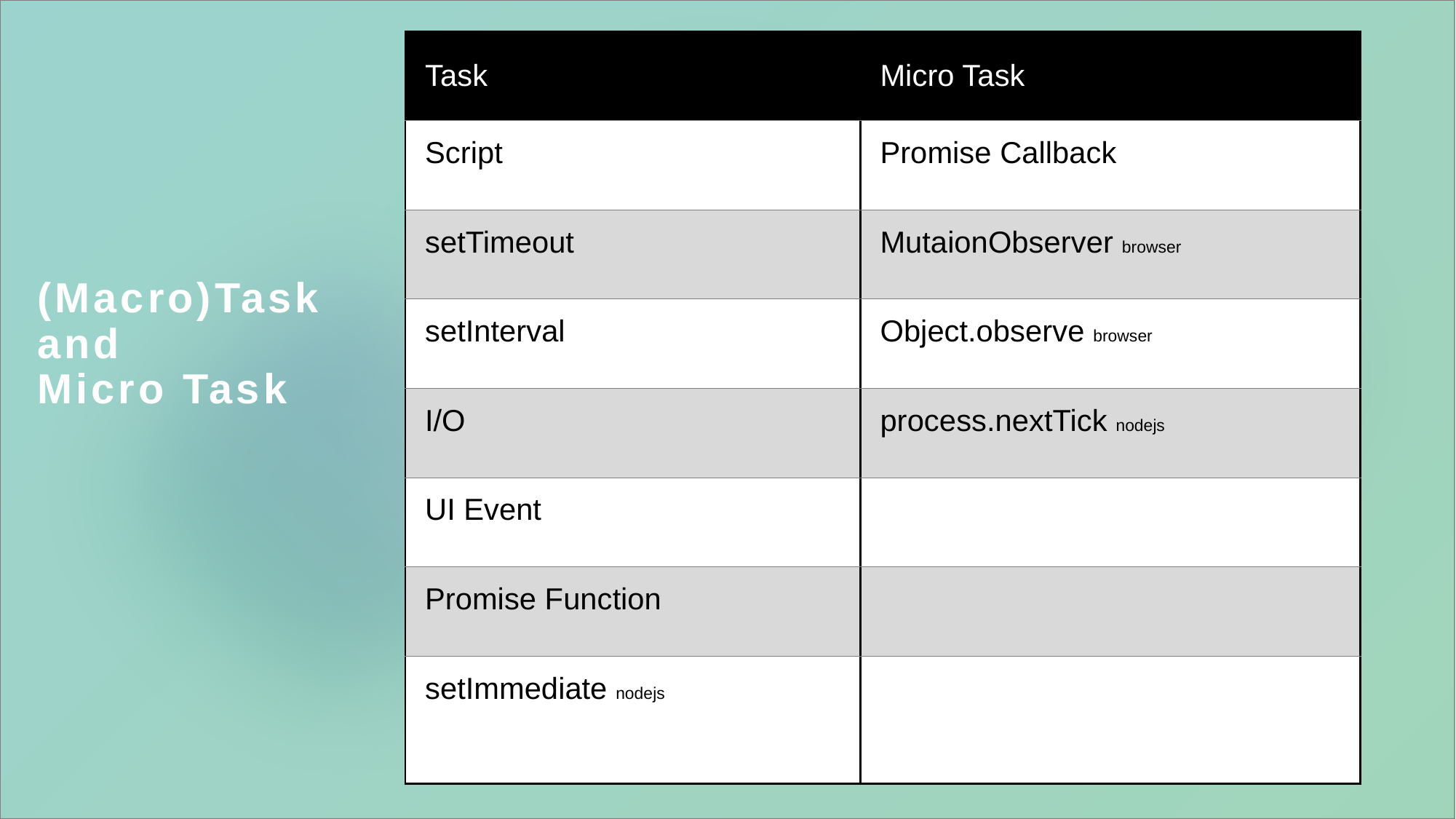

| Task | Micro Task |
| --- | --- |
| Script | Promise Callback |
| setTimeout | MutaionObserver browser |
| setInterval | Object.observe browser |
| I/O | process.nextTick nodejs |
| UI Event |  |
| Promise Function |  |
| setImmediate nodejs |  |

# (Macro)Task and Micro Task